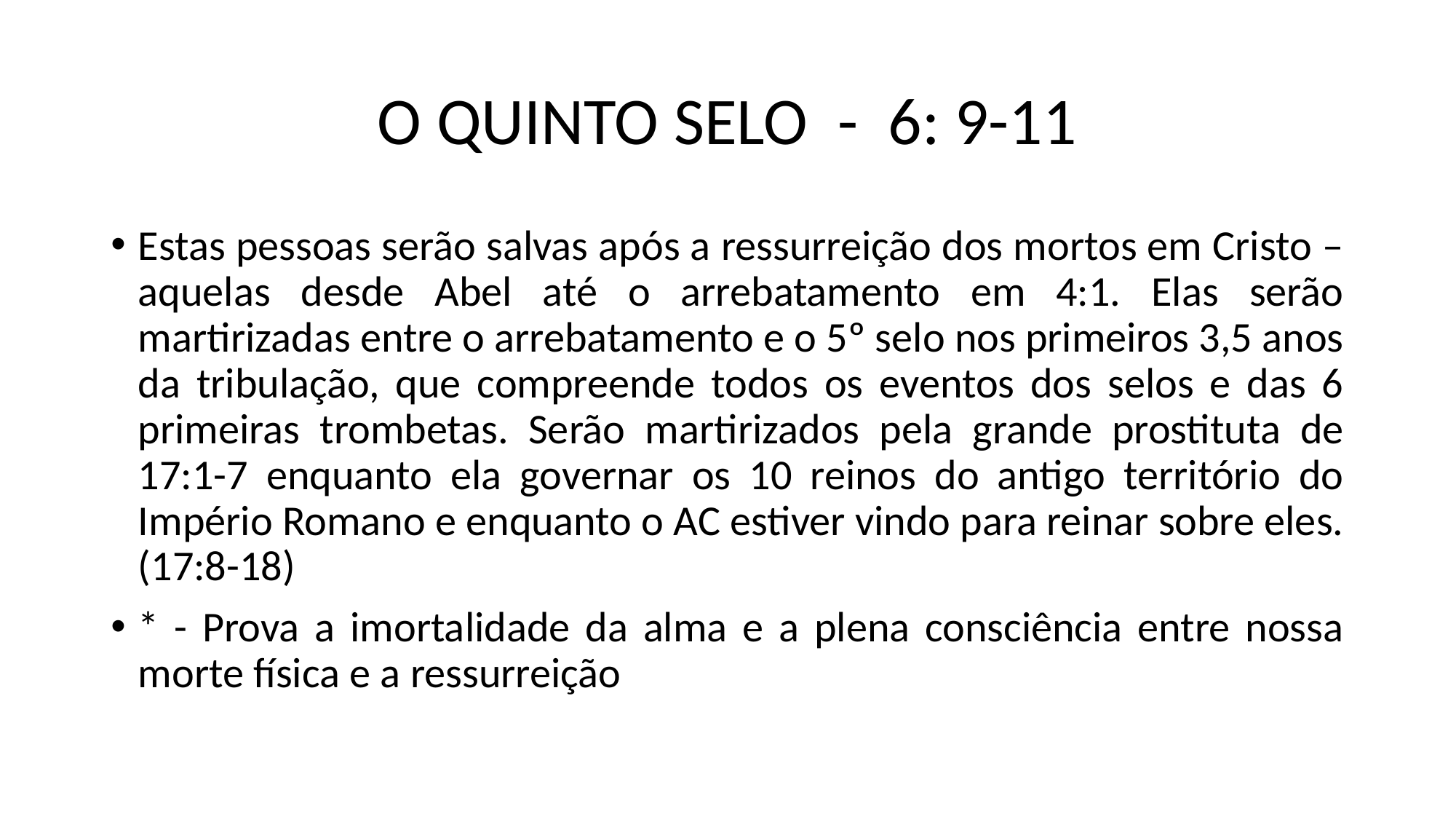

# O QUINTO SELO  -  6: 9-11
Estas pessoas serão salvas após a ressurreição dos mortos em Cristo – aquelas desde Abel até o arrebatamento em 4:1. Elas serão martirizadas entre o arrebatamento e o 5º selo nos primeiros 3,5 anos da tribulação, que compreende todos os eventos dos selos e das 6 primeiras trombetas. Serão martirizados pela grande prostituta de 17:1-7 enquanto ela governar os 10 reinos do antigo território do Império Romano e enquanto o AC estiver vindo para reinar sobre eles. (17:8-18)
* - Prova a imortalidade da alma e a plena consciência entre nossa morte física e a ressurreição